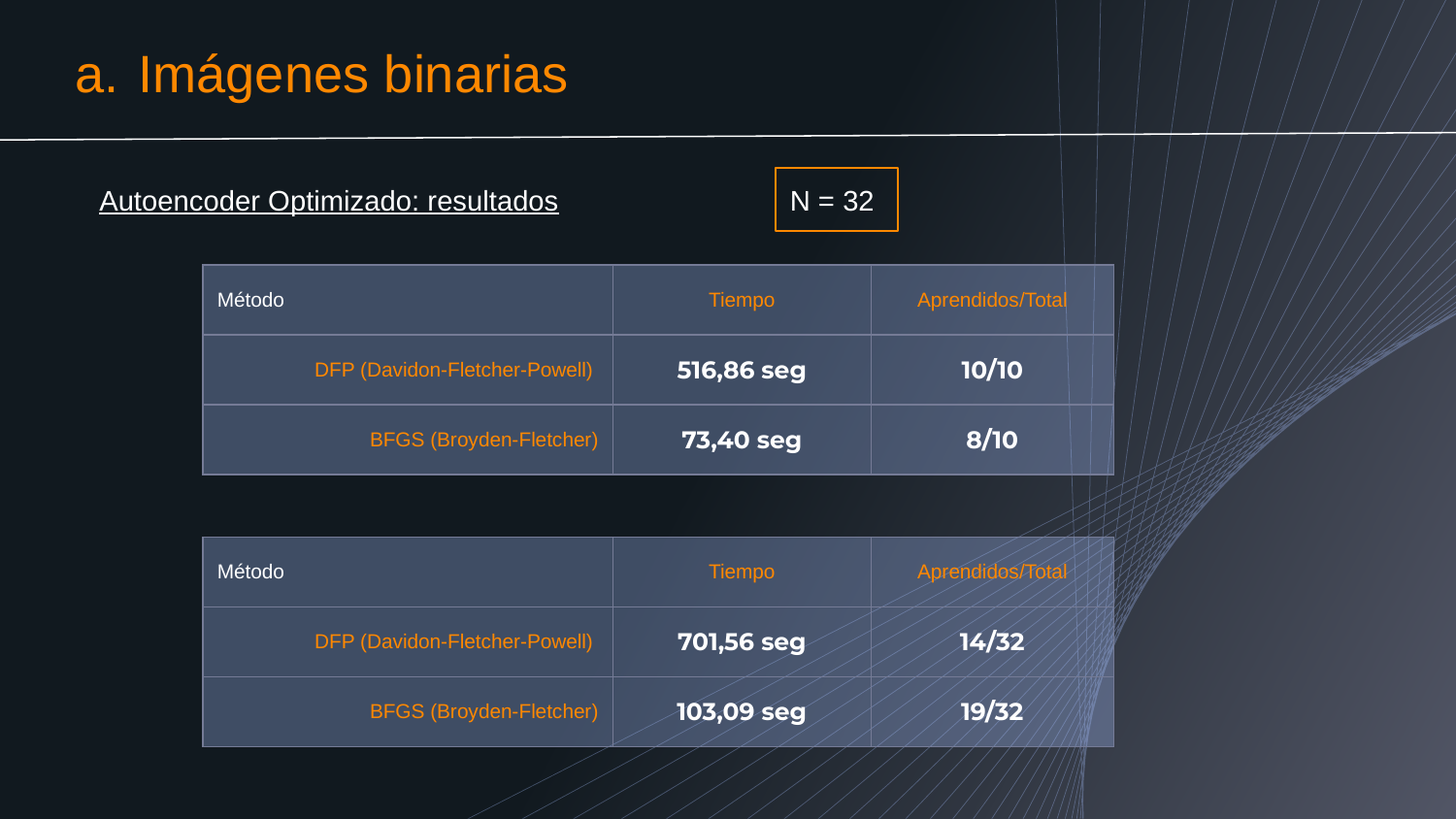

# Imágenes binarias
Autoencoder Optimizado: resultados
N = 32
| Método | Tiempo | Aprendidos/Total |
| --- | --- | --- |
| DFP (Davidon-Fletcher-Powell) | 516,86 seg | 10/10 |
| BFGS (Broyden-Fletcher) | 73,40 seg | 8/10 |
| Método | Tiempo | Aprendidos/Total |
| --- | --- | --- |
| DFP (Davidon-Fletcher-Powell) | 701,56 seg | 14/32 |
| BFGS (Broyden-Fletcher) | 103,09 seg | 19/32 |